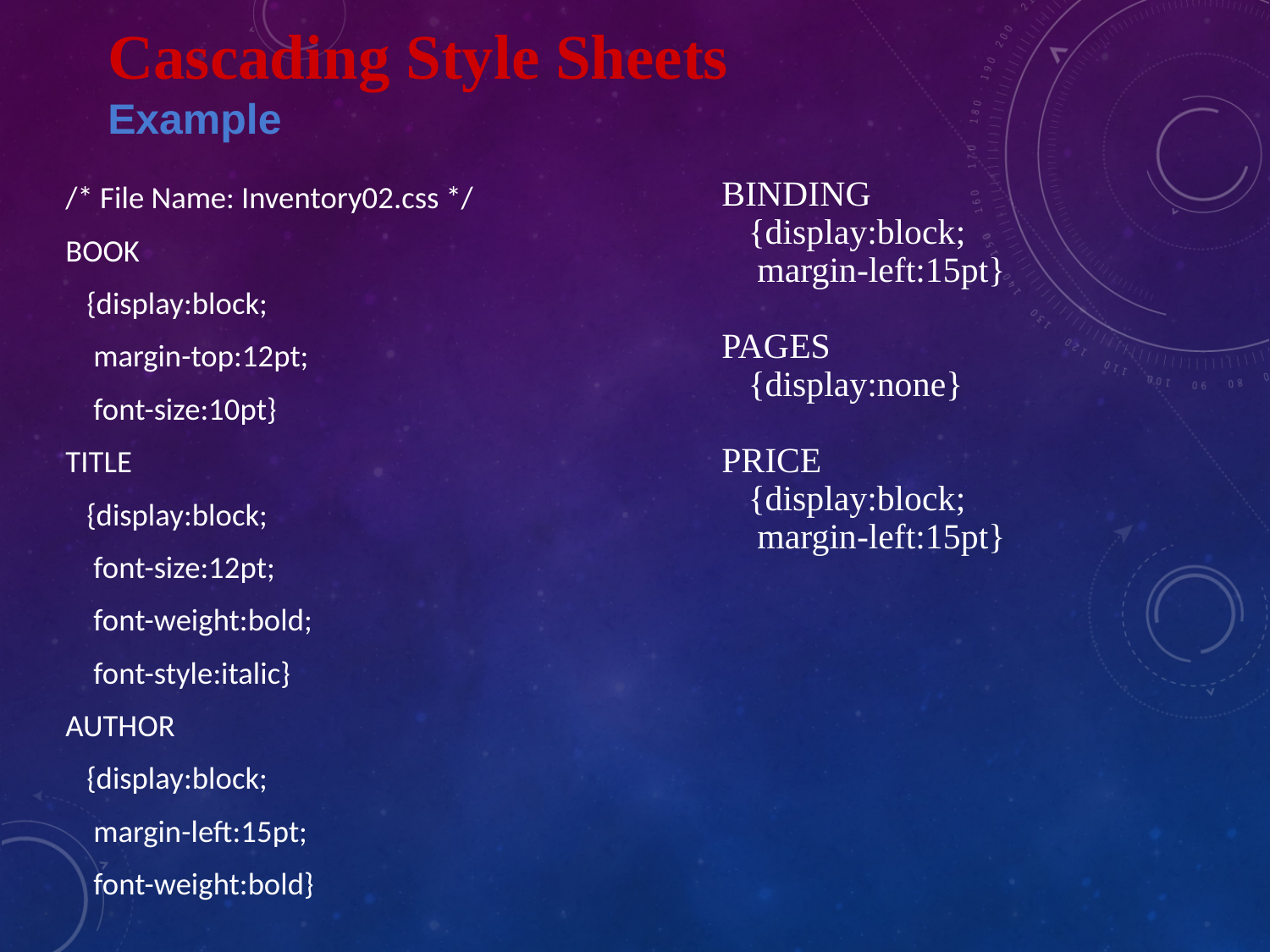

Cascading Style Sheets
Example
/* File Name: Inventory02.css */
BOOK
   {display:block;
    margin-top:12pt;
    font-size:10pt}
TITLE
   {display:block;
    font-size:12pt;
    font-weight:bold;
    font-style:italic}
AUTHOR
   {display:block;
    margin-left:15pt;
    font-weight:bold}
BINDING
   {display:block;
    margin-left:15pt}

PAGES
   {display:none}

PRICE
   {display:block;
    margin-left:15pt}